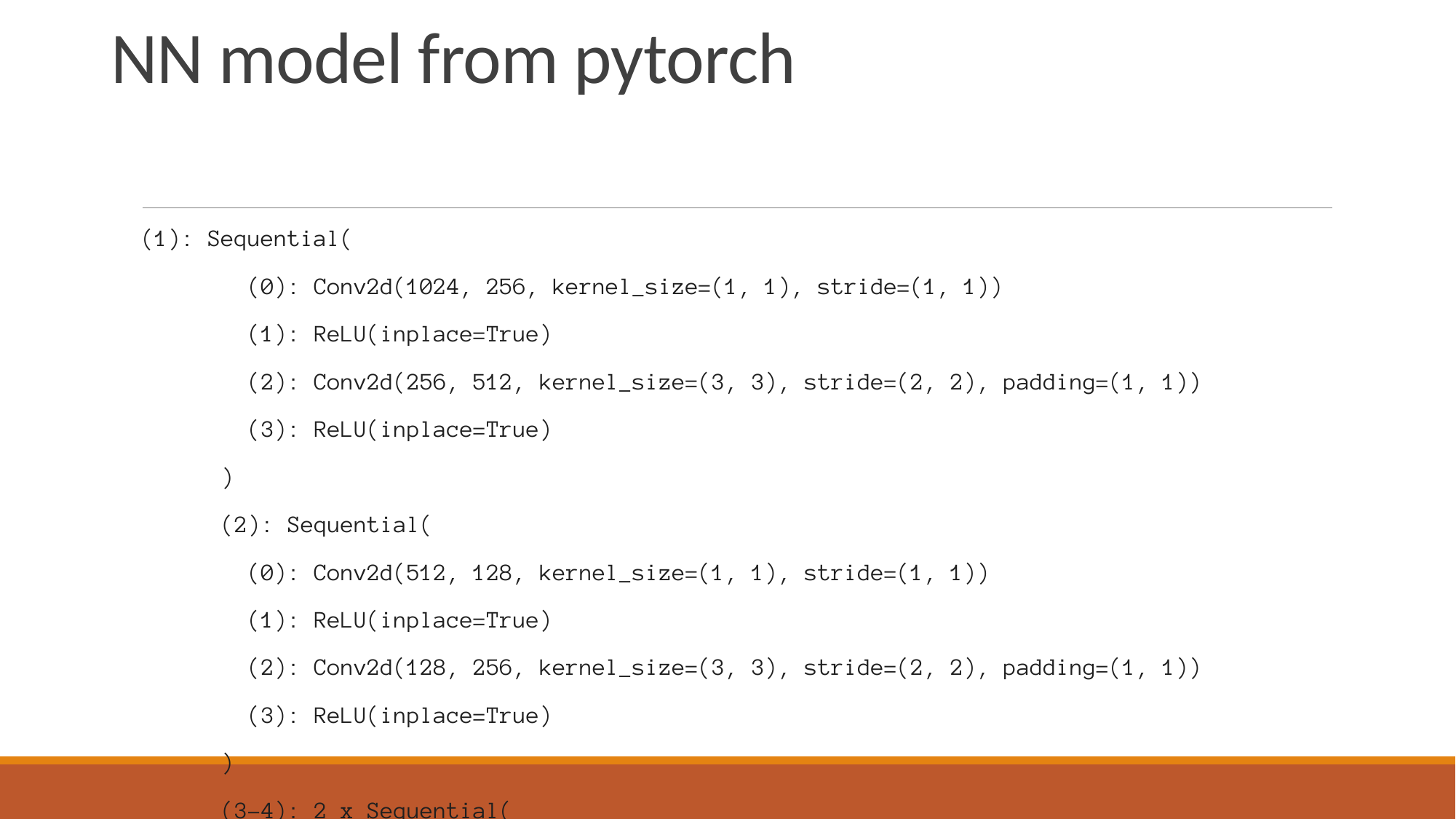

# NN model from pytorch

(1): Sequential(
        (0): Conv2d(1024, 256, kernel_size=(1, 1), stride=(1, 1))
        (1): ReLU(inplace=True)
        (2): Conv2d(256, 512, kernel_size=(3, 3), stride=(2, 2), padding=(1, 1))
        (3): ReLU(inplace=True)
      )
      (2): Sequential(
        (0): Conv2d(512, 128, kernel_size=(1, 1), stride=(1, 1))
        (1): ReLU(inplace=True)
        (2): Conv2d(128, 256, kernel_size=(3, 3), stride=(2, 2), padding=(1, 1))
        (3): ReLU(inplace=True)
      )
      (3-4): 2 x Sequential(
        (0): Conv2d(256, 128, kernel_size=(1, 1), stride=(1, 1))
        (1): ReLU(inplace=True)
        (2): Conv2d(128, 256, kernel_size=(3, 3), stride=(1, 1))
        (3): ReLU(inplace=True)
      )
    )
  )